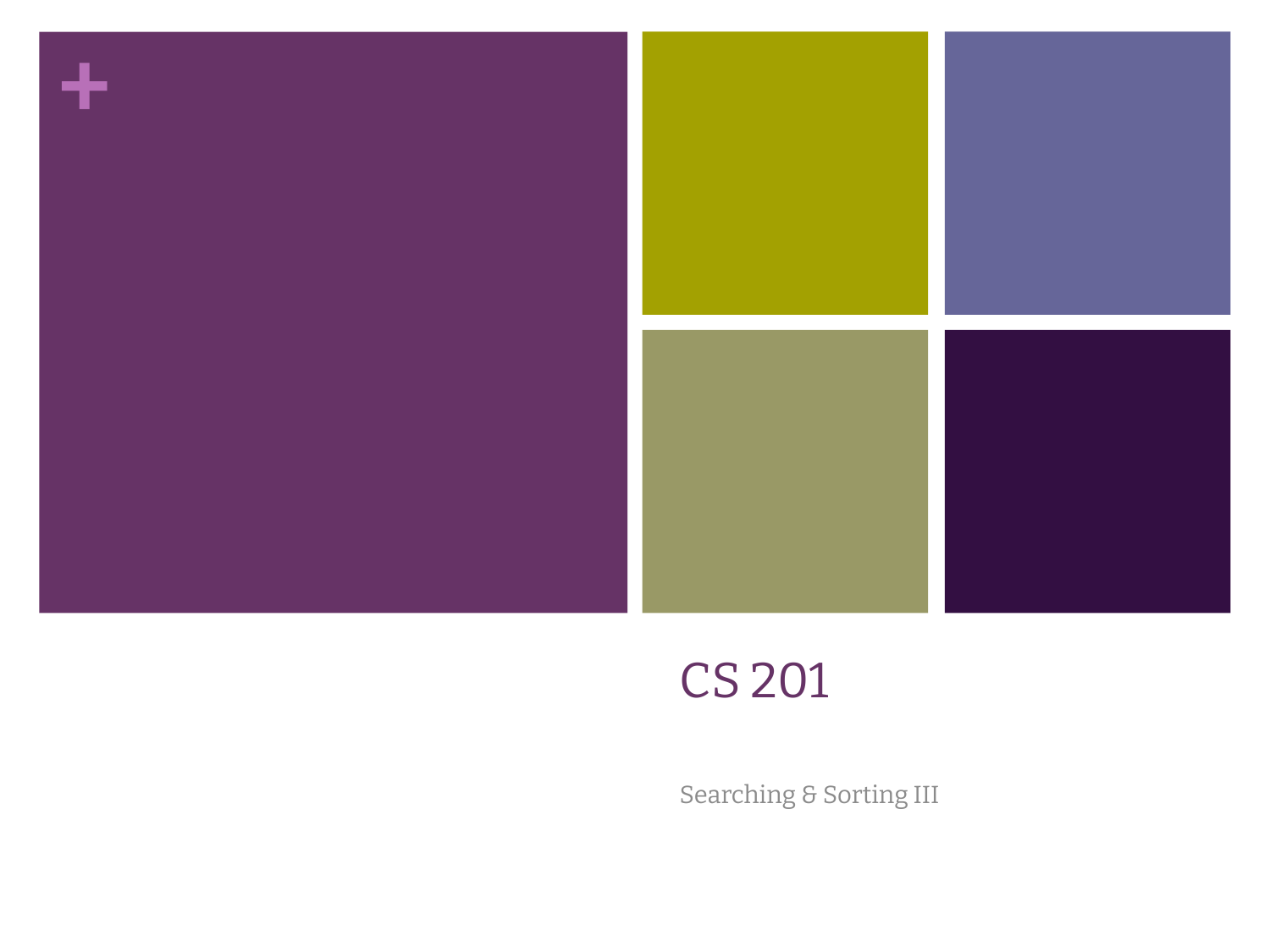

# CS 201
Searching & Sorting III